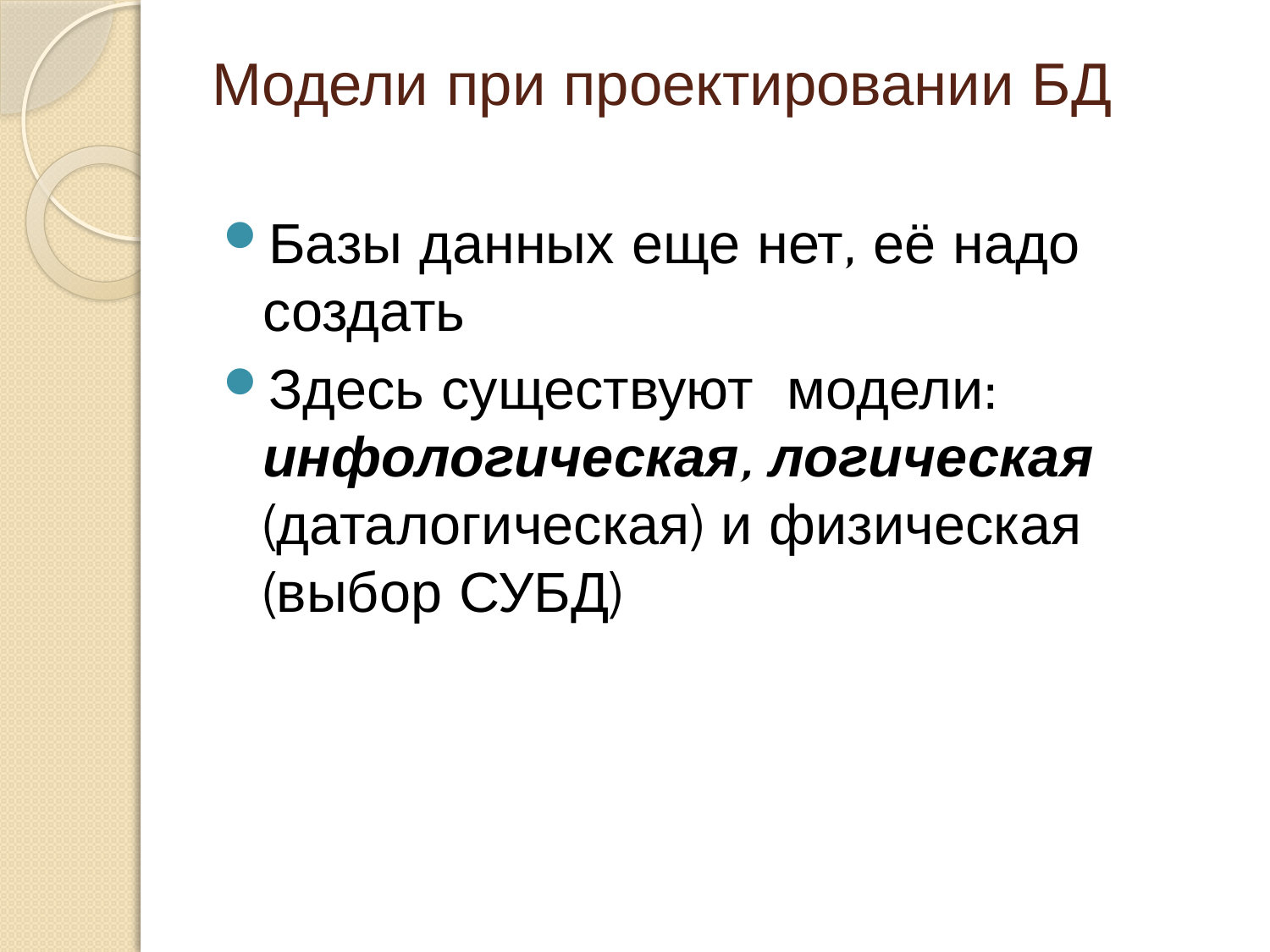

# Модели при проектировании БД
Базы данных еще нет, её надо создать
Здесь существуют  модели: инфологическая, логическая (даталогическая) и физическая (выбор СУБД)